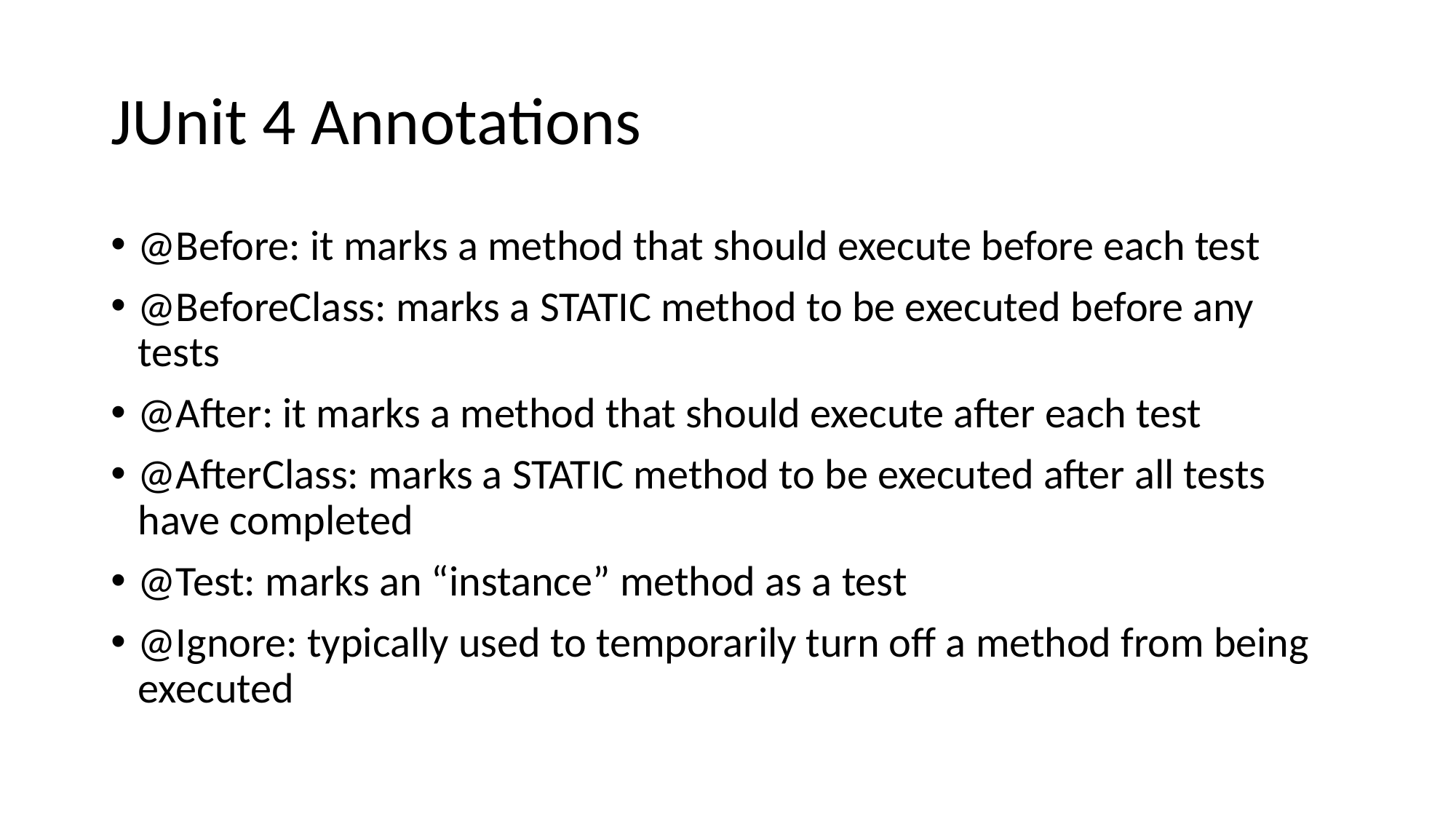

# JUnit 4 Annotations
@Before: it marks a method that should execute before each test
@BeforeClass: marks a STATIC method to be executed before any tests
@After: it marks a method that should execute after each test
@AfterClass: marks a STATIC method to be executed after all tests have completed
@Test: marks an “instance” method as a test
@Ignore: typically used to temporarily turn off a method from being executed